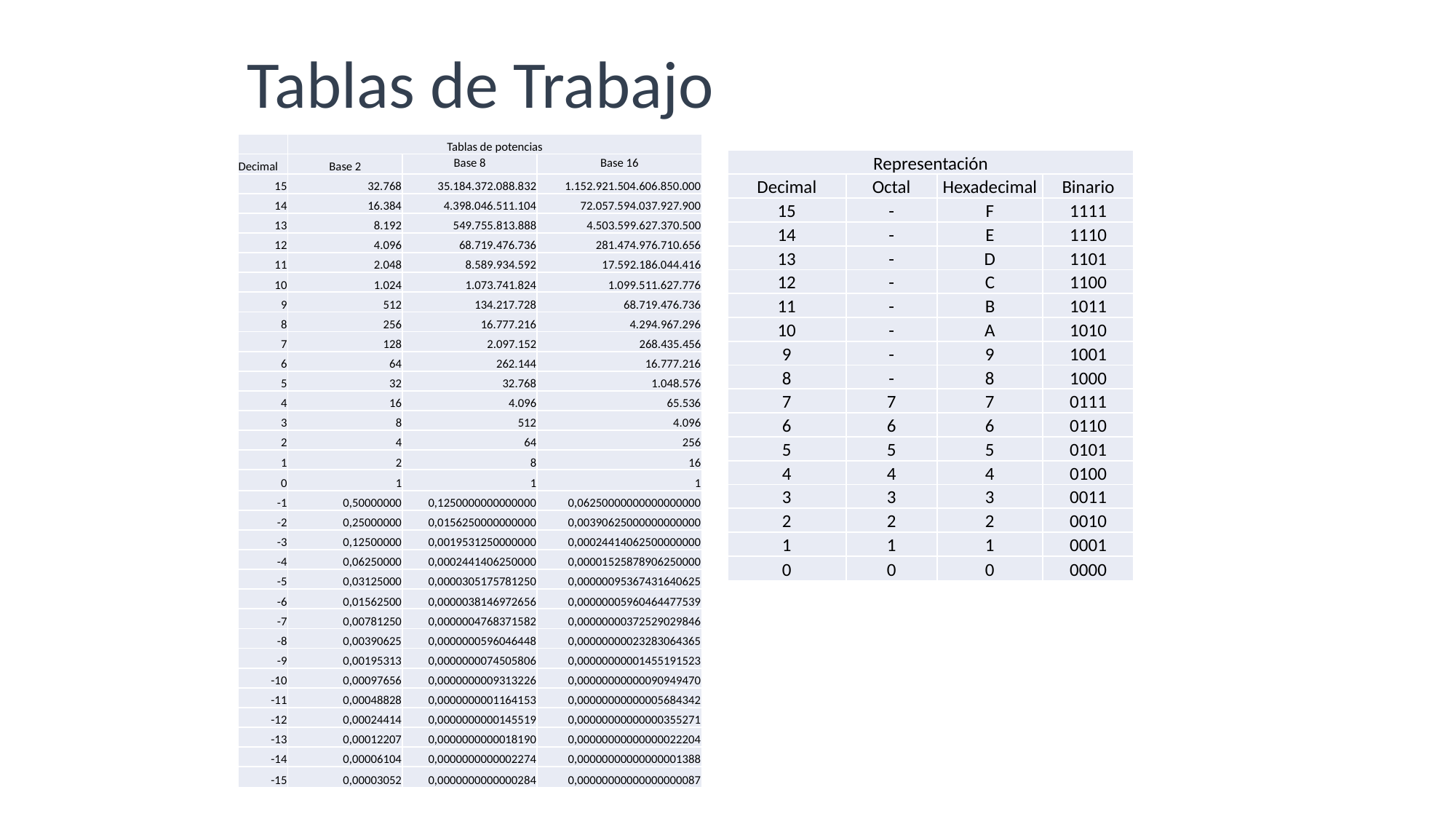

# Tablas de Trabajo
|  | Tablas de potencias |  |  |
| --- | --- | --- | --- |
| Decimal | Base 2 | Base 8 | Base 16 |
| 15 | 32.768 | 35.184.372.088.832 | 1.152.921.504.606.850.000 |
| 14 | 16.384 | 4.398.046.511.104 | 72.057.594.037.927.900 |
| 13 | 8.192 | 549.755.813.888 | 4.503.599.627.370.500 |
| 12 | 4.096 | 68.719.476.736 | 281.474.976.710.656 |
| 11 | 2.048 | 8.589.934.592 | 17.592.186.044.416 |
| 10 | 1.024 | 1.073.741.824 | 1.099.511.627.776 |
| 9 | 512 | 134.217.728 | 68.719.476.736 |
| 8 | 256 | 16.777.216 | 4.294.967.296 |
| 7 | 128 | 2.097.152 | 268.435.456 |
| 6 | 64 | 262.144 | 16.777.216 |
| 5 | 32 | 32.768 | 1.048.576 |
| 4 | 16 | 4.096 | 65.536 |
| 3 | 8 | 512 | 4.096 |
| 2 | 4 | 64 | 256 |
| 1 | 2 | 8 | 16 |
| 0 | 1 | 1 | 1 |
| -1 | 0,50000000 | 0,1250000000000000 | 0,06250000000000000000 |
| -2 | 0,25000000 | 0,0156250000000000 | 0,00390625000000000000 |
| -3 | 0,12500000 | 0,0019531250000000 | 0,00024414062500000000 |
| -4 | 0,06250000 | 0,0002441406250000 | 0,00001525878906250000 |
| -5 | 0,03125000 | 0,0000305175781250 | 0,00000095367431640625 |
| -6 | 0,01562500 | 0,0000038146972656 | 0,00000005960464477539 |
| -7 | 0,00781250 | 0,0000004768371582 | 0,00000000372529029846 |
| -8 | 0,00390625 | 0,0000000596046448 | 0,00000000023283064365 |
| -9 | 0,00195313 | 0,0000000074505806 | 0,00000000001455191523 |
| -10 | 0,00097656 | 0,0000000009313226 | 0,00000000000090949470 |
| -11 | 0,00048828 | 0,0000000001164153 | 0,00000000000005684342 |
| -12 | 0,00024414 | 0,0000000000145519 | 0,00000000000000355271 |
| -13 | 0,00012207 | 0,0000000000018190 | 0,00000000000000022204 |
| -14 | 0,00006104 | 0,0000000000002274 | 0,00000000000000001388 |
| -15 | 0,00003052 | 0,0000000000000284 | 0,00000000000000000087 |
| Representación |  |  |  |
| --- | --- | --- | --- |
| Decimal | Octal | Hexadecimal | Binario |
| 15 | - | F | 1111 |
| 14 | - | E | 1110 |
| 13 | - | D | 1101 |
| 12 | - | C | 1100 |
| 11 | - | B | 1011 |
| 10 | - | A | 1010 |
| 9 | - | 9 | 1001 |
| 8 | - | 8 | 1000 |
| 7 | 7 | 7 | 0111 |
| 6 | 6 | 6 | 0110 |
| 5 | 5 | 5 | 0101 |
| 4 | 4 | 4 | 0100 |
| 3 | 3 | 3 | 0011 |
| 2 | 2 | 2 | 0010 |
| 1 | 1 | 1 | 0001 |
| 0 | 0 | 0 | 0000 |